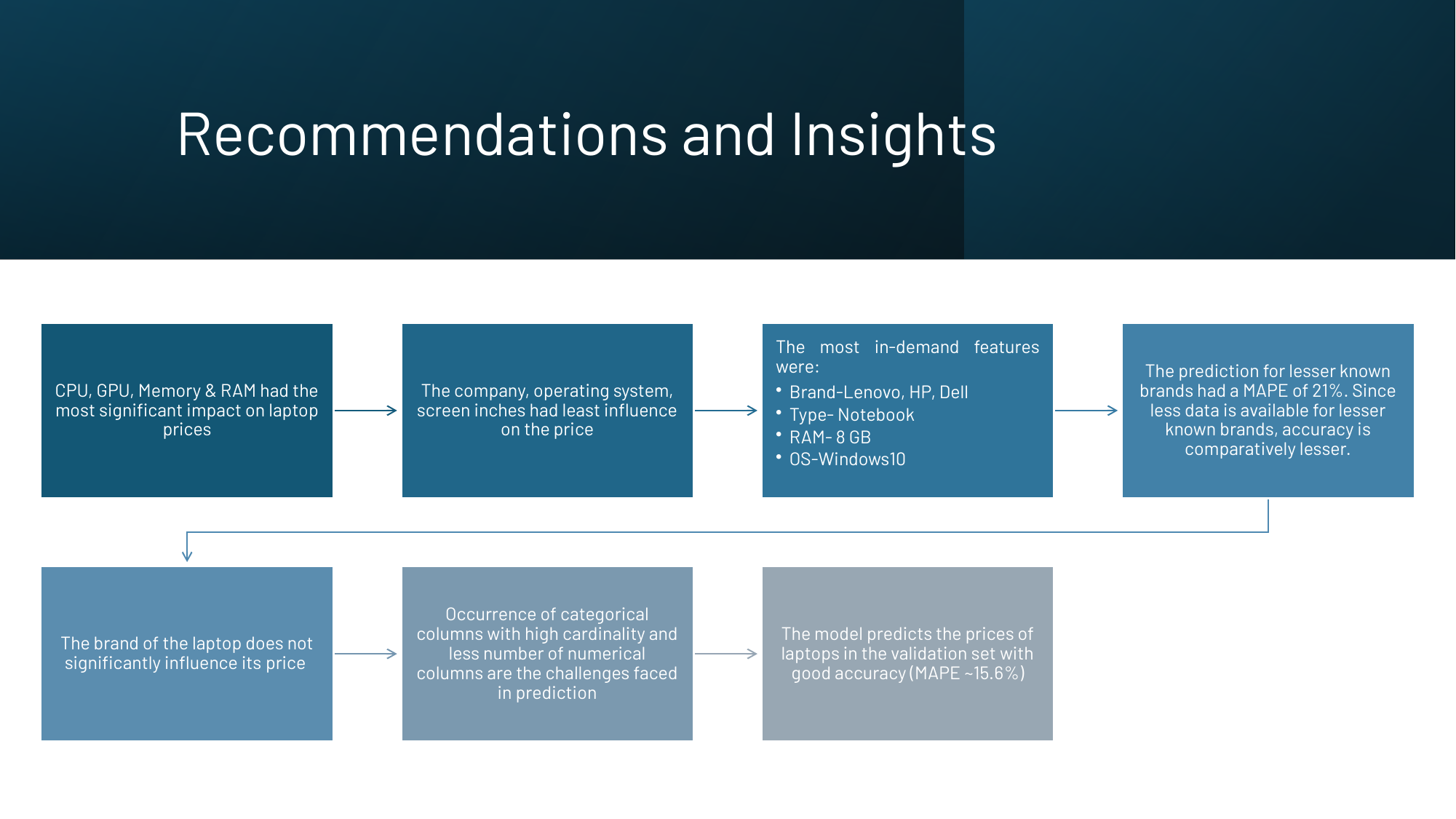

# Recommendations and Insights

CPU, GPU, Memory & RAM had the most significant impact on laptop prices

The company, operating system, screen inches had least influence on the price

The most in-demand features were:
Brand-Lenovo, HP, Dell
Type- Notebook
RAM- 8 GB
OS-Windows10

The prediction for lesser known brands had a MAPE of 21%. Since less data is available for lesser known brands, accuracy is comparatively lesser.

The brand of the laptop does not significantly influence its price

Occurrence of categorical columns with high cardinality and less number of numerical columns are the challenges faced in prediction
The model predicts the prices of laptops in the validation set with good accuracy (MAPE ~15.6%)